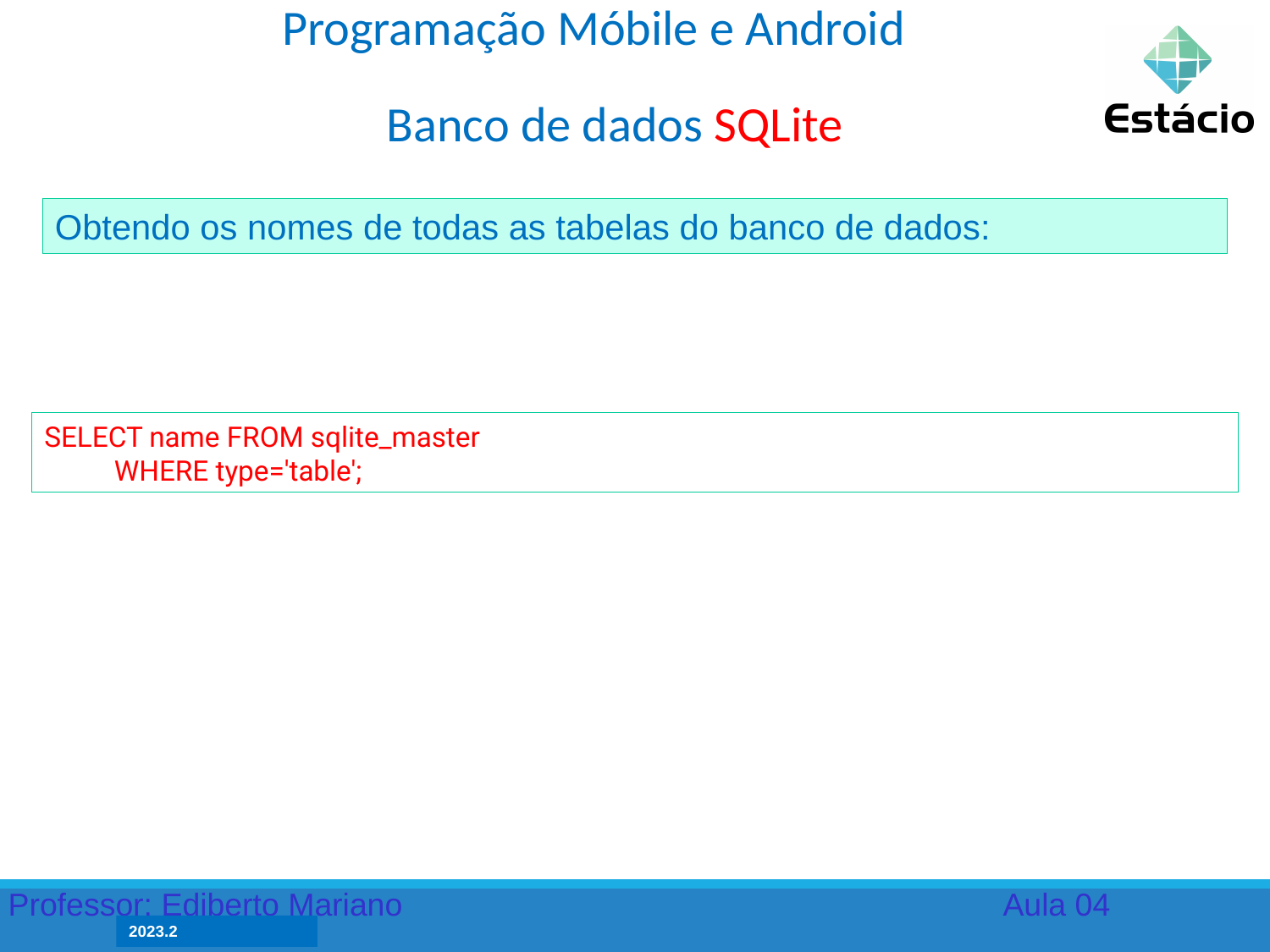

Programação Móbile e Android
Banco de dados SQLite
Obtendo os nomes de todas as tabelas do banco de dados:
SELECT name FROM sqlite_master
          WHERE type='table';